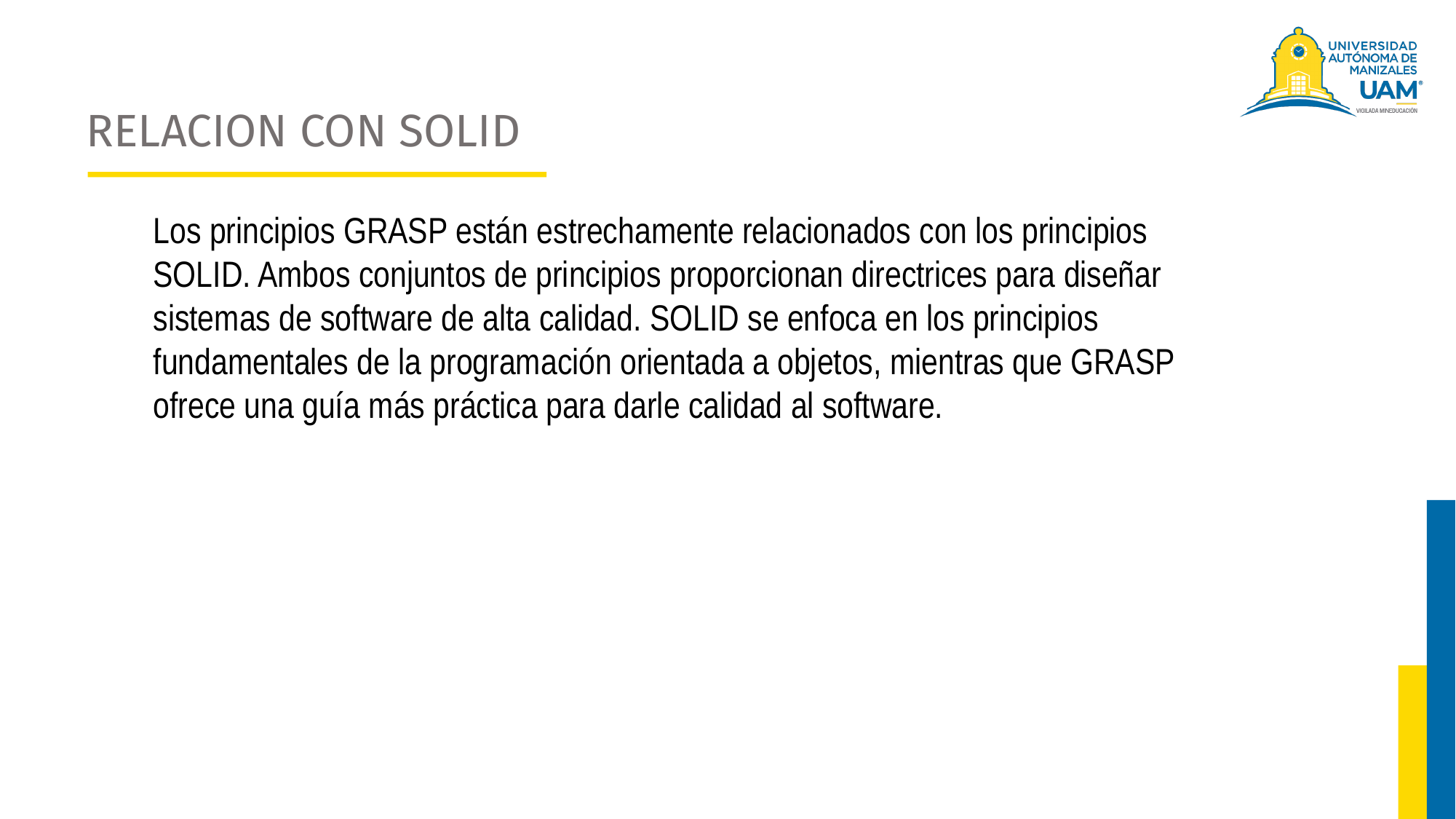

# RELACION CON SOLID

Los principios GRASP están estrechamente relacionados con los principios SOLID. Ambos conjuntos de principios proporcionan directrices para diseñar sistemas de software de alta calidad. SOLID se enfoca en los principios fundamentales de la programación orientada a objetos, mientras que GRASP ofrece una guía más práctica para darle calidad al software.